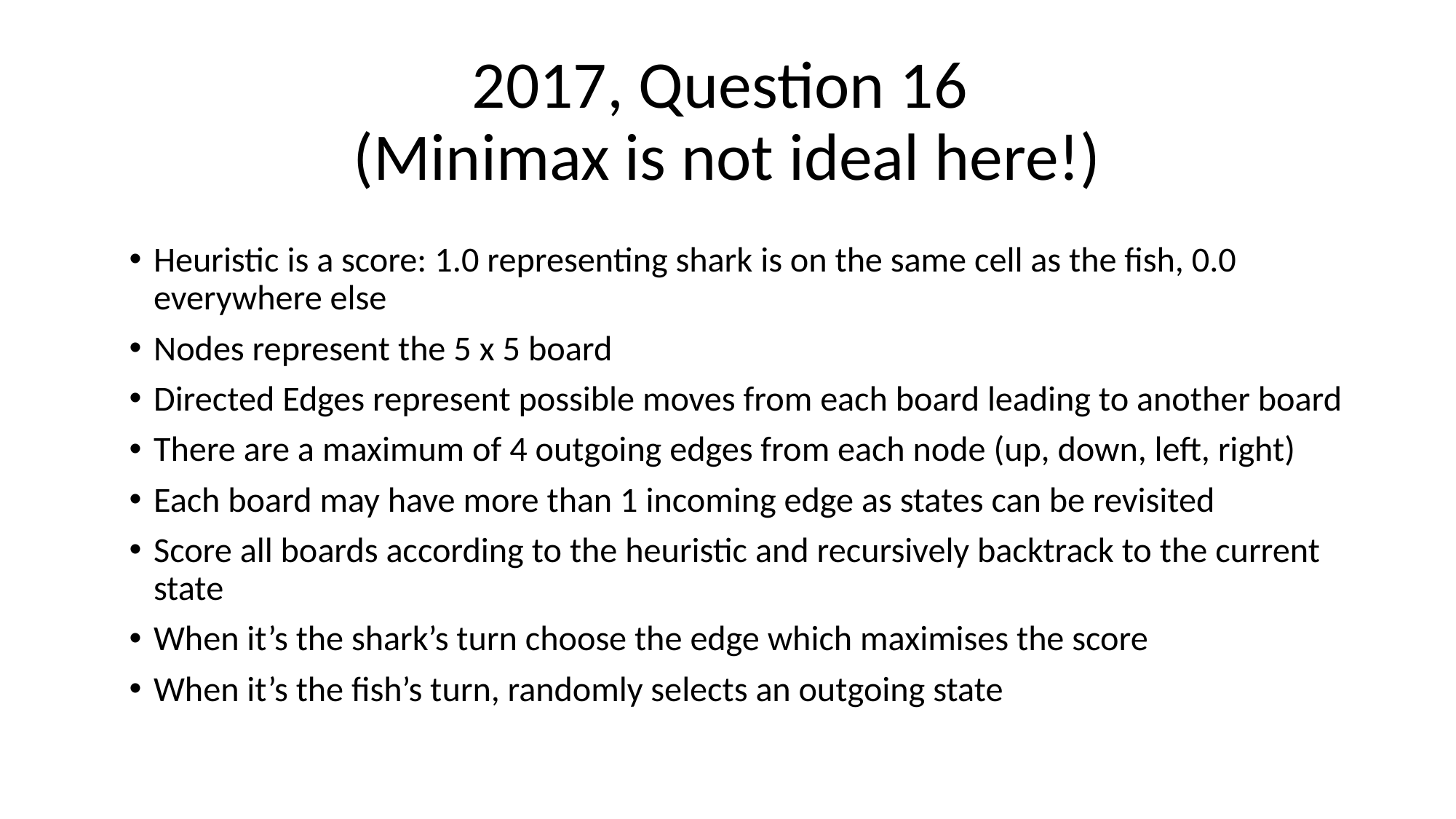

# 2017, Question 16 (Minimax is not ideal here!)

Heuristic is a score: 1.0 representing shark is on the same cell as the fish, 0.0 everywhere else
Nodes represent the 5 x 5 board
Directed Edges represent possible moves from each board leading to another board
There are a maximum of 4 outgoing edges from each node (up, down, left, right)
Each board may have more than 1 incoming edge as states can be revisited
Score all boards according to the heuristic and recursively backtrack to the current state
When it’s the shark’s turn choose the edge which maximises the score
When it’s the fish’s turn, randomly selects an outgoing state